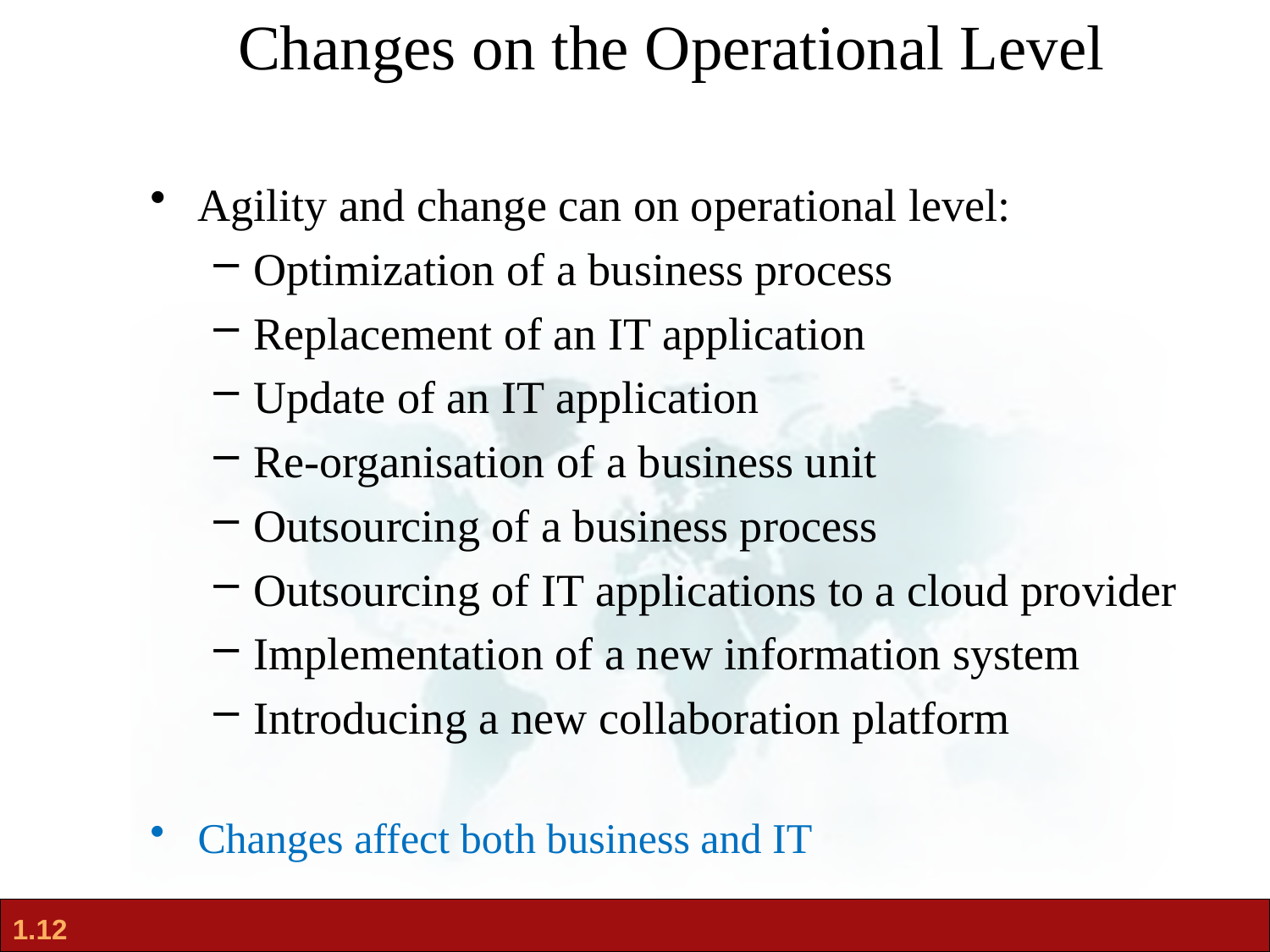

# Changes on the Operational Level
Agility and change can on operational level:
Optimization of a business process
Replacement of an IT application
Update of an IT application
Re-organisation of a business unit
Outsourcing of a business process
Outsourcing of IT applications to a cloud provider
Implementation of a new information system
Introducing a new collaboration platform

Changes affect both business and IT